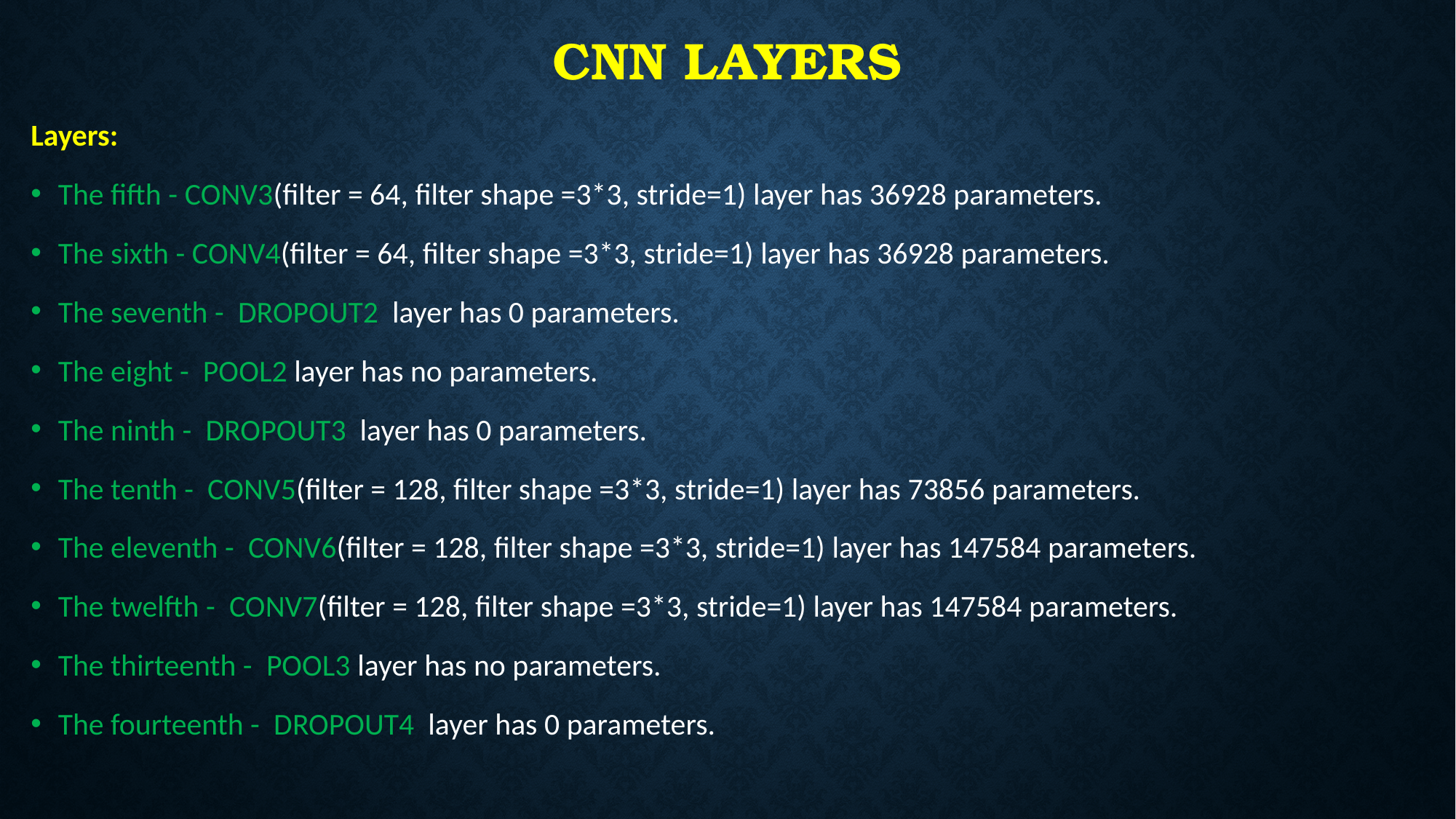

# CNN LAYERS
Layers:
The fifth - CONV3(filter = 64, filter shape =3*3, stride=1) layer has 36928 parameters.
The sixth - CONV4(filter = 64, filter shape =3*3, stride=1) layer has 36928 parameters.
The seventh -  DROPOUT2  layer has 0 parameters.
The eight -  POOL2 layer has no parameters.
The ninth -  DROPOUT3  layer has 0 parameters.
The tenth -  CONV5(filter = 128, filter shape =3*3, stride=1) layer has 73856 parameters.
The eleventh -  CONV6(filter = 128, filter shape =3*3, stride=1) layer has 147584 parameters.
The twelfth -  CONV7(filter = 128, filter shape =3*3, stride=1) layer has 147584 parameters.
The thirteenth -  POOL3 layer has no parameters.
The fourteenth -  DROPOUT4  layer has 0 parameters.